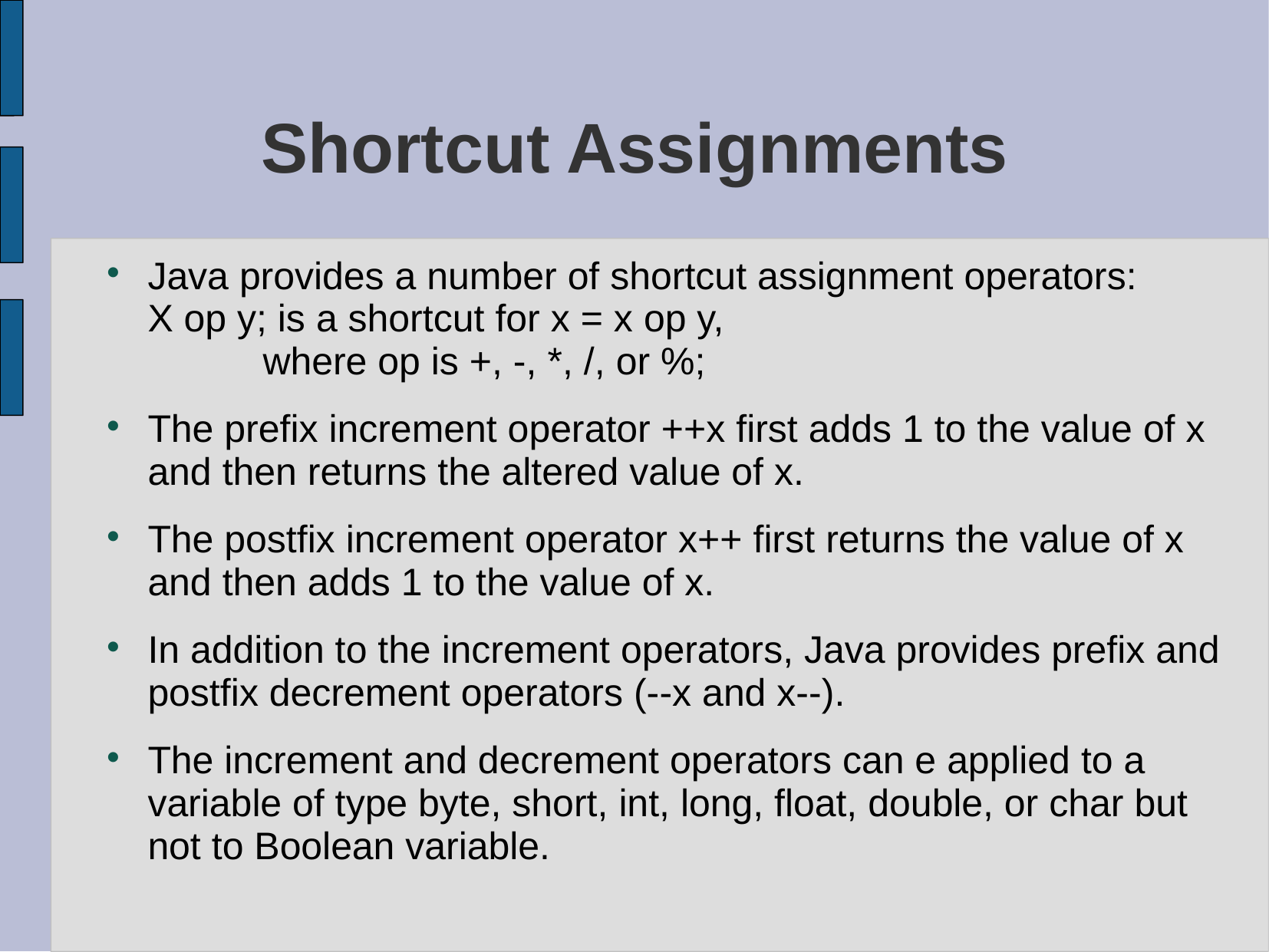

# Shortcut Assignments
Java provides a number of shortcut assignment operators:
	X op y; is a shortcut for x = x op y,
		where op is +, -, *, /, or %;

The prefix increment operator ++x first adds 1 to the value of x and then returns the altered value of x.

The postfix increment operator x++ first returns the value of x and then adds 1 to the value of x.

In addition to the increment operators, Java provides prefix and postfix decrement operators (--x and x--).

The increment and decrement operators can e applied to a variable of type byte, short, int, long, float, double, or char but not to Boolean variable.